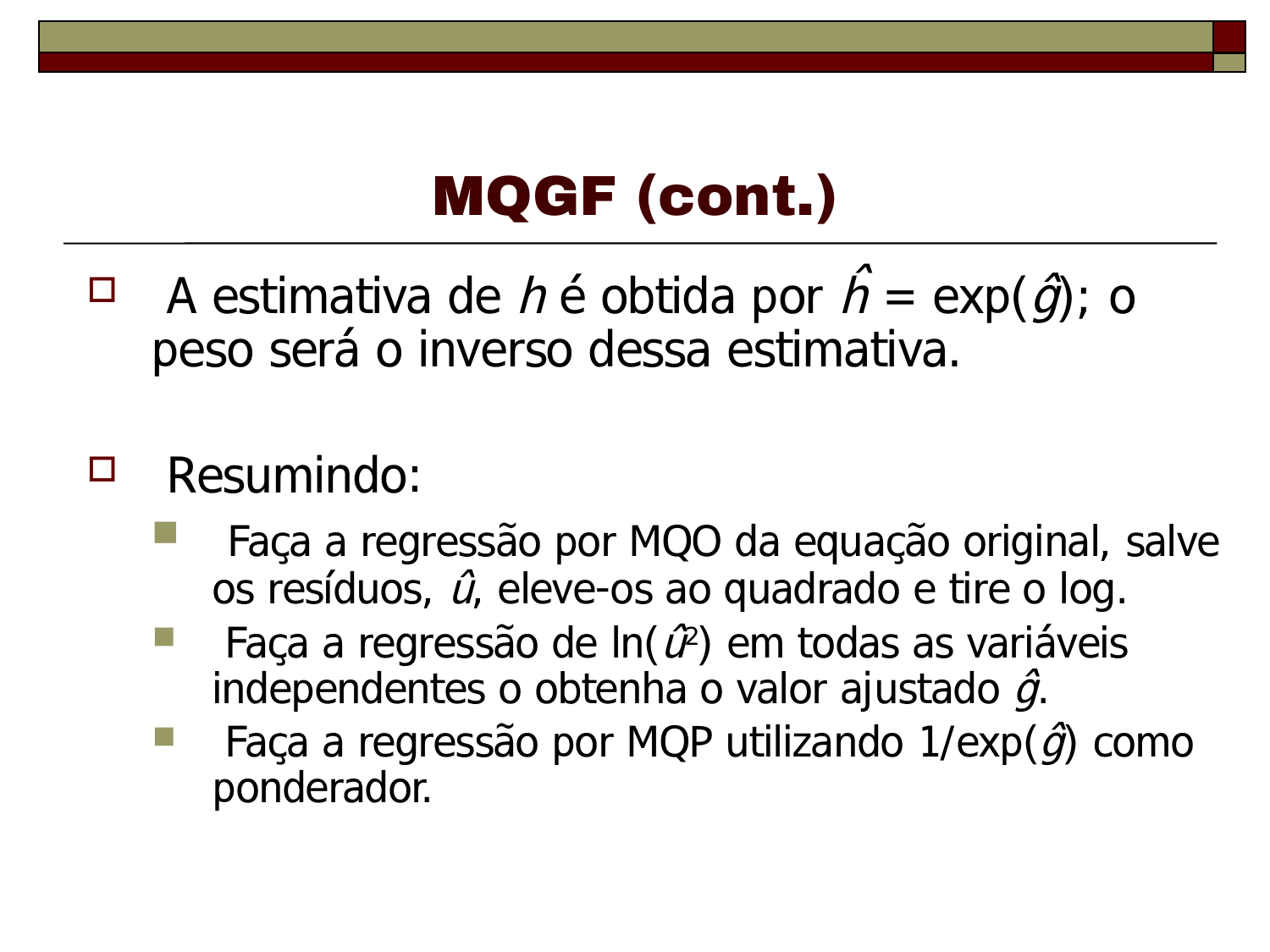

# MQGF (cont.)
 A estimativa de h é obtida por ĥ = exp(ĝ); o peso será o inverso dessa estimativa.

 Resumindo:
 Faça a regressão por MQO da equação original, salve os resíduos, û, eleve-os ao quadrado e tire o log.
 Faça a regressão de ln(û2) em todas as variáveis independentes o obtenha o valor ajustado ĝ.
 Faça a regressão por MQP utilizando 1/exp(ĝ) como ponderador.